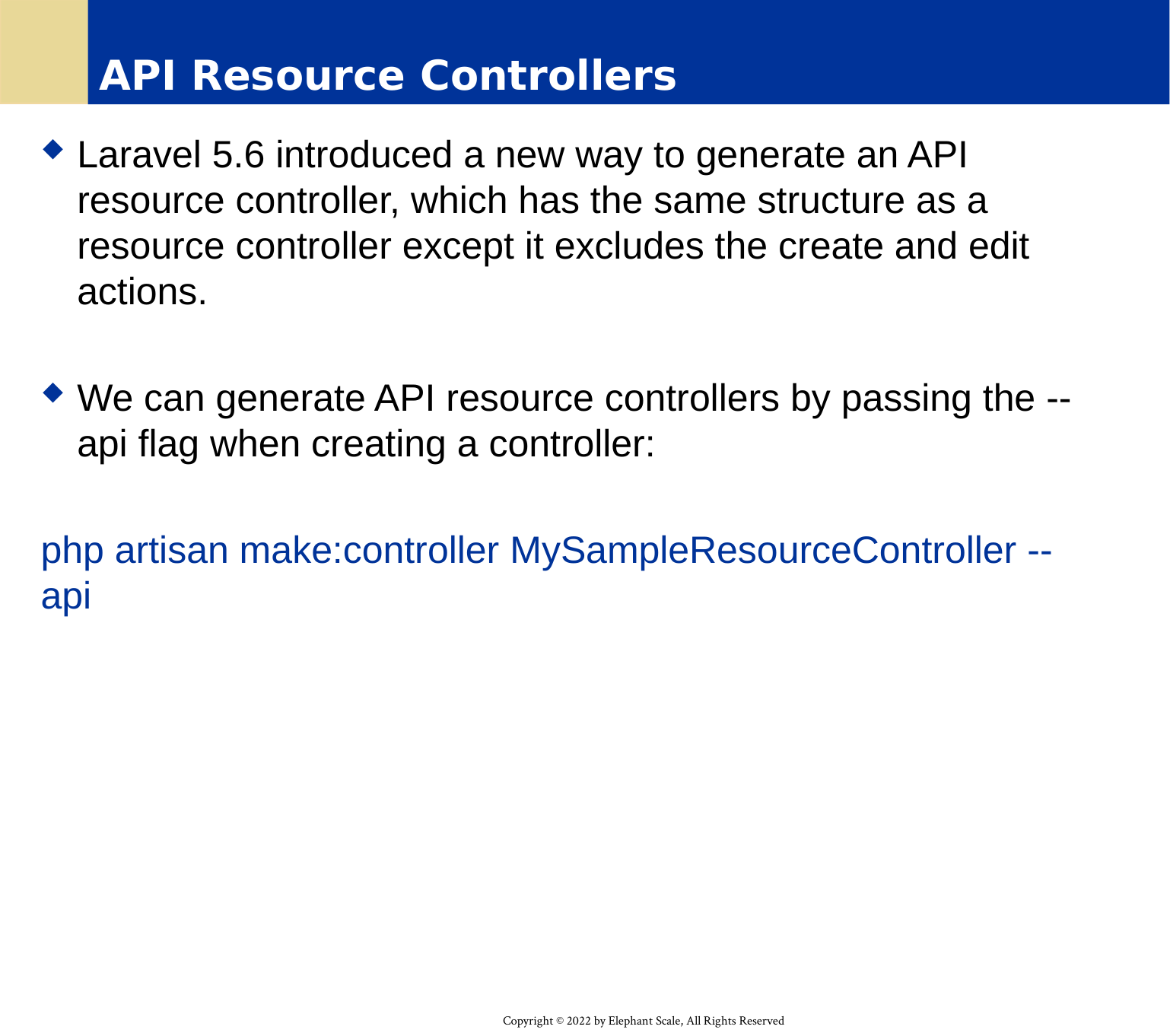

# API Resource Controllers
Laravel 5.6 introduced a new way to generate an API resource controller, which has the same structure as a resource controller except it excludes the create and edit actions.

We can generate API resource controllers by passing the --api flag when creating a controller:

php artisan make:controller MySampleResourceController --api
Copyright © 2022 by Elephant Scale, All Rights Reserved